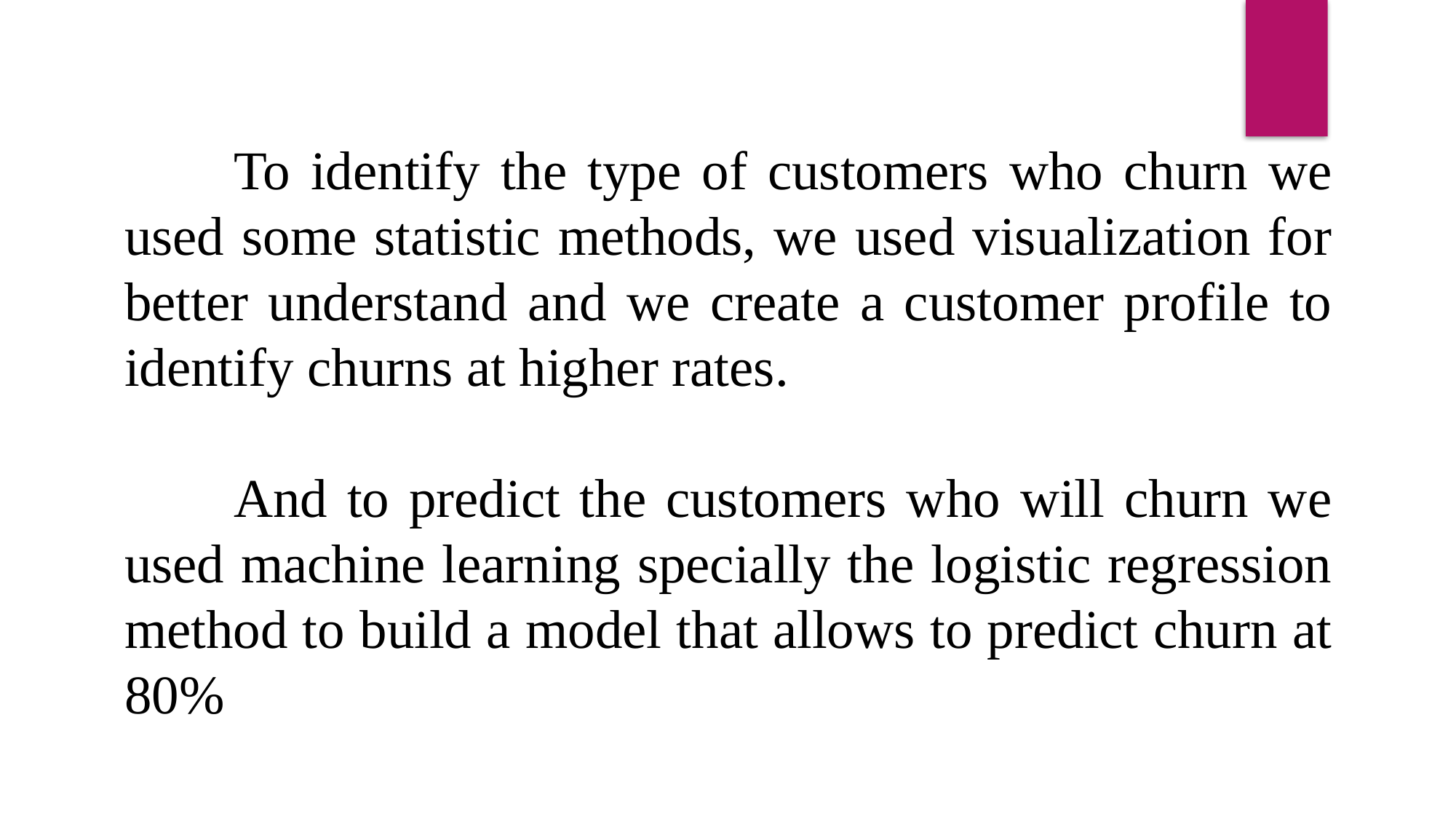

To identify the type of customers who churn we used some statistic methods, we used visualization for better understand and we create a customer profile to identify churns at higher rates.

	And to predict the customers who will churn we used machine learning specially the logistic regression method to build a model that allows to predict churn at 80%